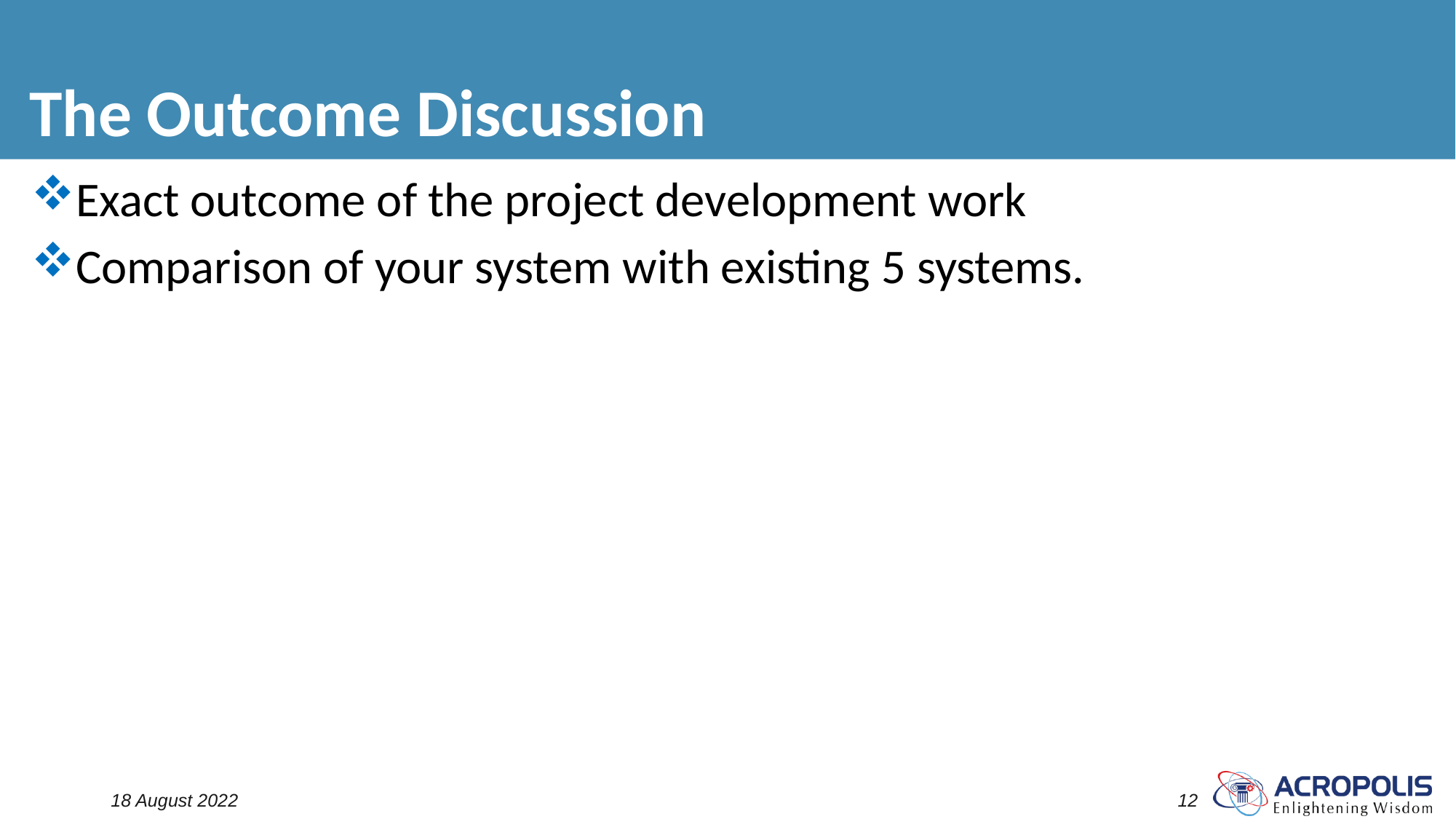

# The Outcome Discussion
Exact outcome of the project development work
Comparison of your system with existing 5 systems.
18 August 2022
12